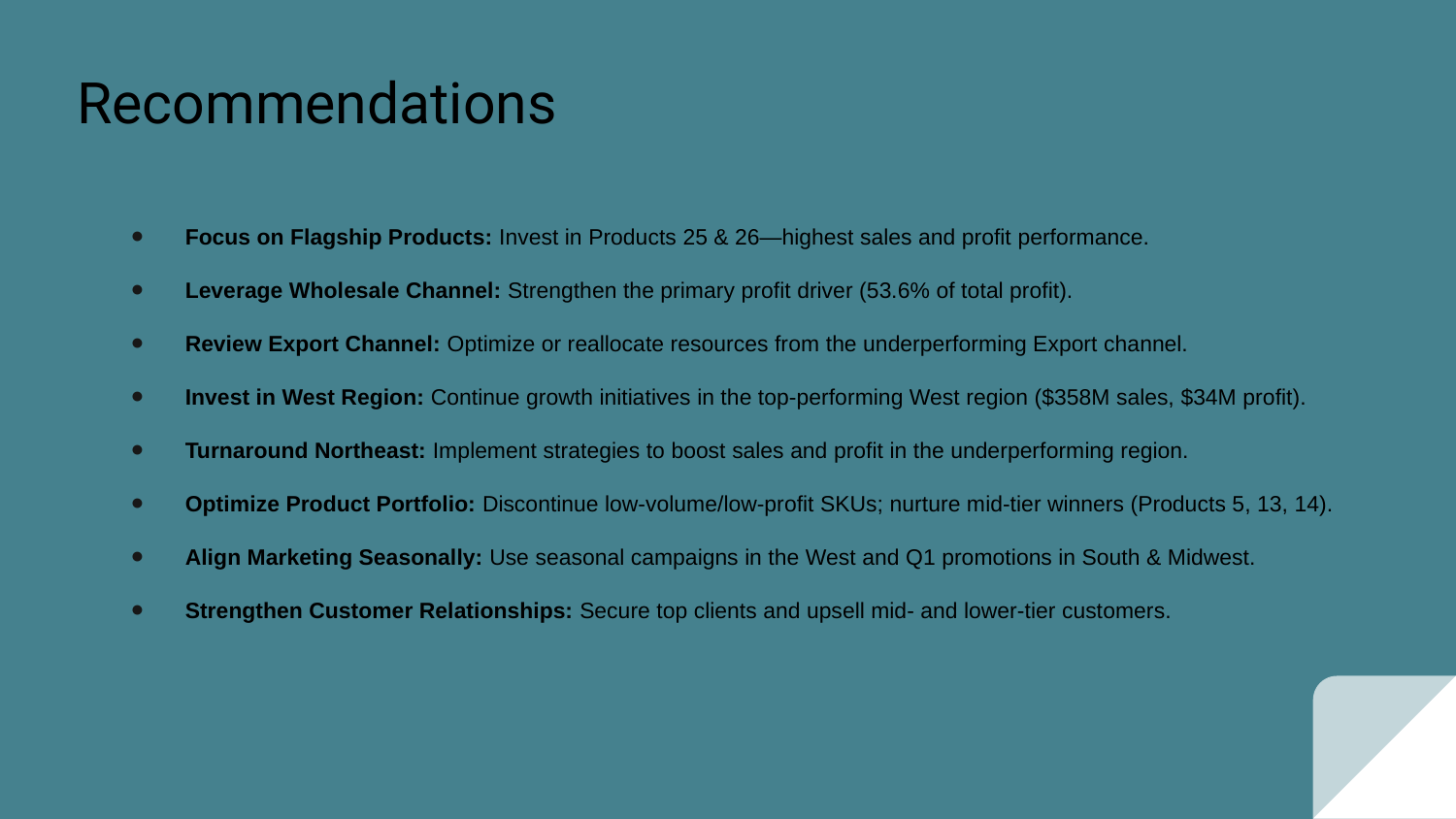

# Recommendations
Focus on Flagship Products: Invest in Products 25 & 26—highest sales and profit performance.
Leverage Wholesale Channel: Strengthen the primary profit driver (53.6% of total profit).
Review Export Channel: Optimize or reallocate resources from the underperforming Export channel.
Invest in West Region: Continue growth initiatives in the top-performing West region ($358M sales, $34M profit).
Turnaround Northeast: Implement strategies to boost sales and profit in the underperforming region.
Optimize Product Portfolio: Discontinue low-volume/low-profit SKUs; nurture mid-tier winners (Products 5, 13, 14).
Align Marketing Seasonally: Use seasonal campaigns in the West and Q1 promotions in South & Midwest.
Strengthen Customer Relationships: Secure top clients and upsell mid- and lower-tier customers.